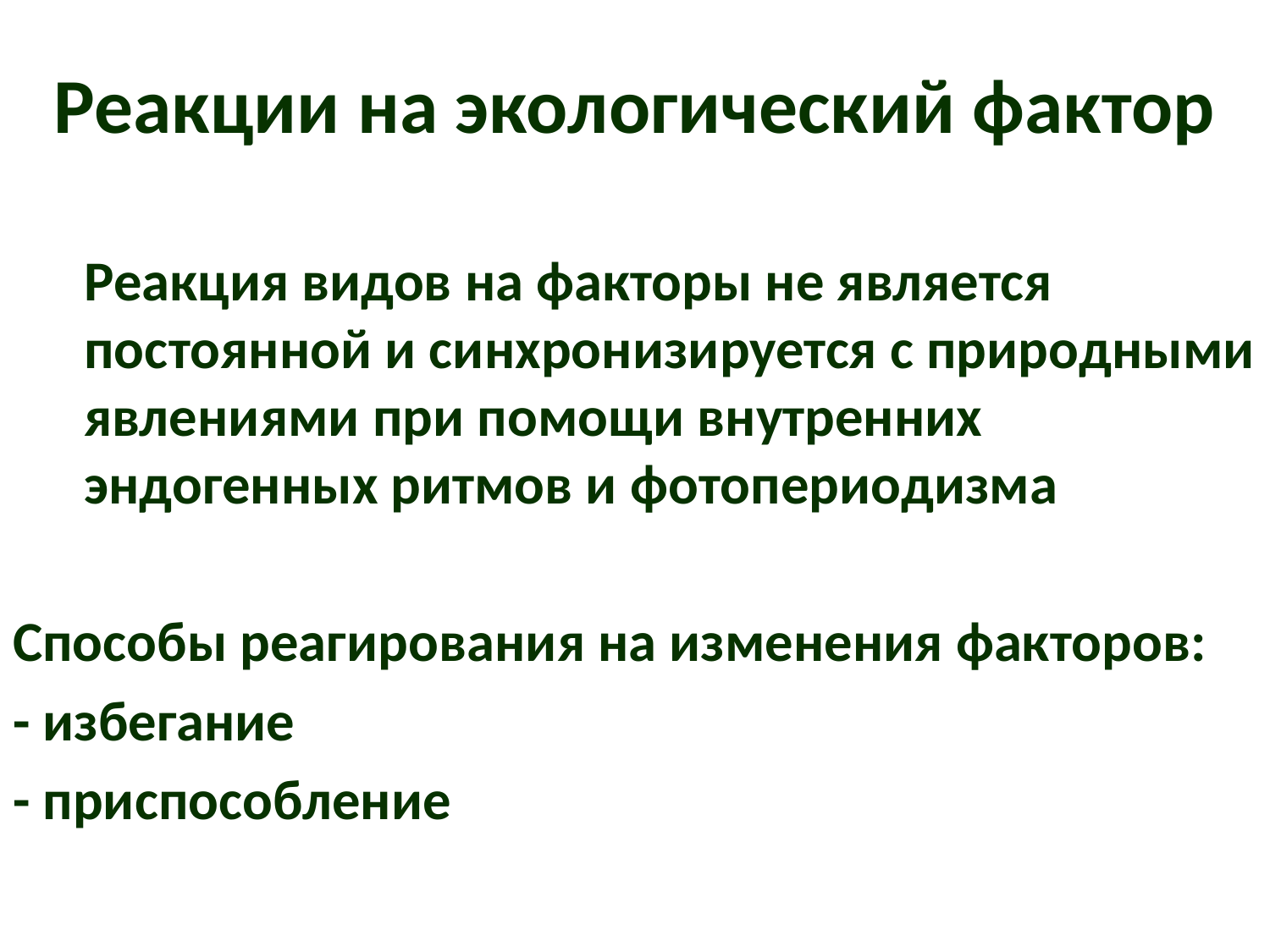

# Реакции на экологический фактор
	Реакция видов на факторы не является постоянной и синхронизируется с природными явлениями при помощи внутренних эндогенных ритмов и фотопериодизма

Способы реагирования на изменения факторов:
- избегание
- приспособление